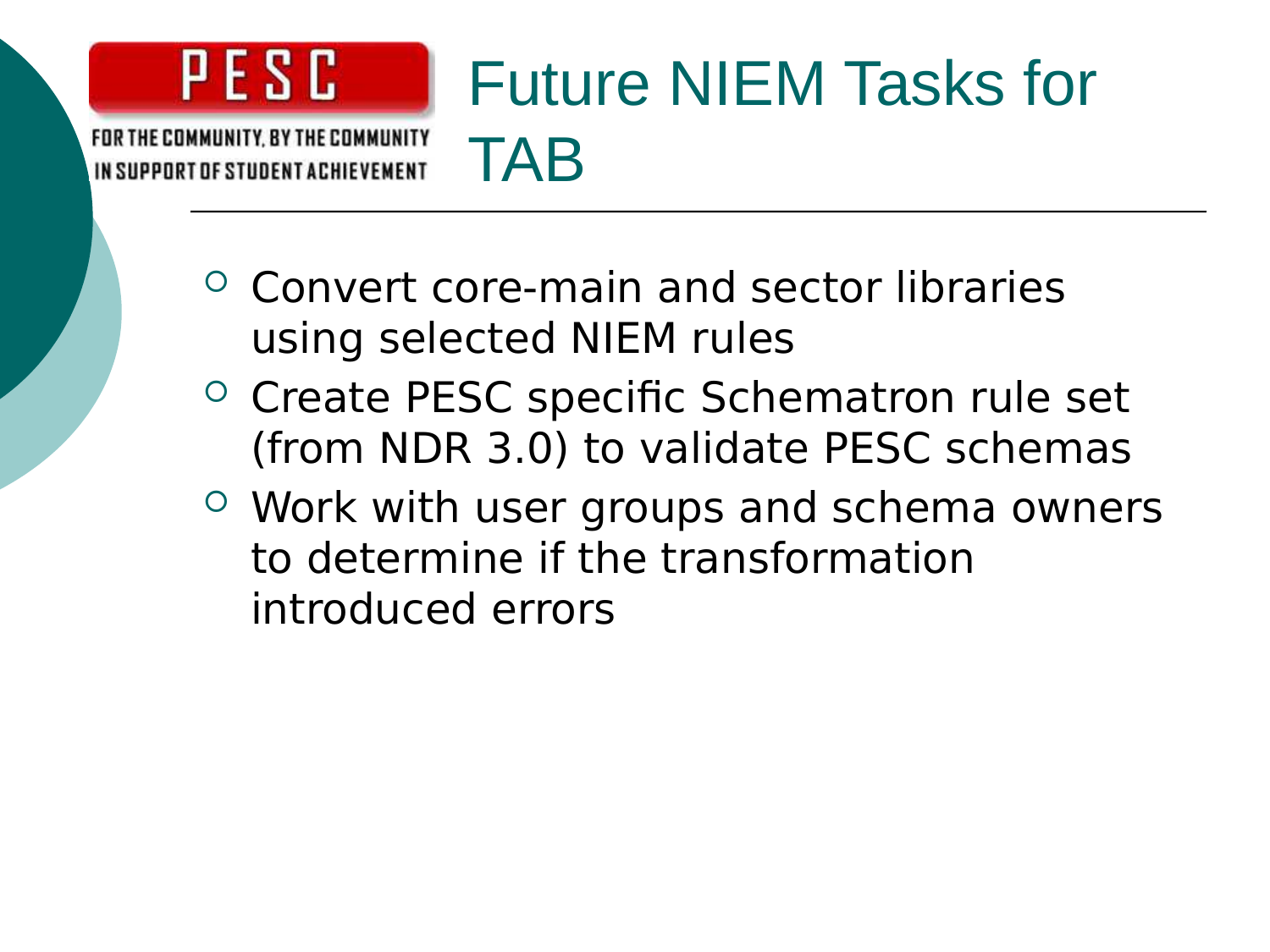

# Future NIEM Tasks for TAB
Convert core-main and sector libraries using selected NIEM rules
Create PESC specific Schematron rule set (from NDR 3.0) to validate PESC schemas
Work with user groups and schema owners to determine if the transformation introduced errors